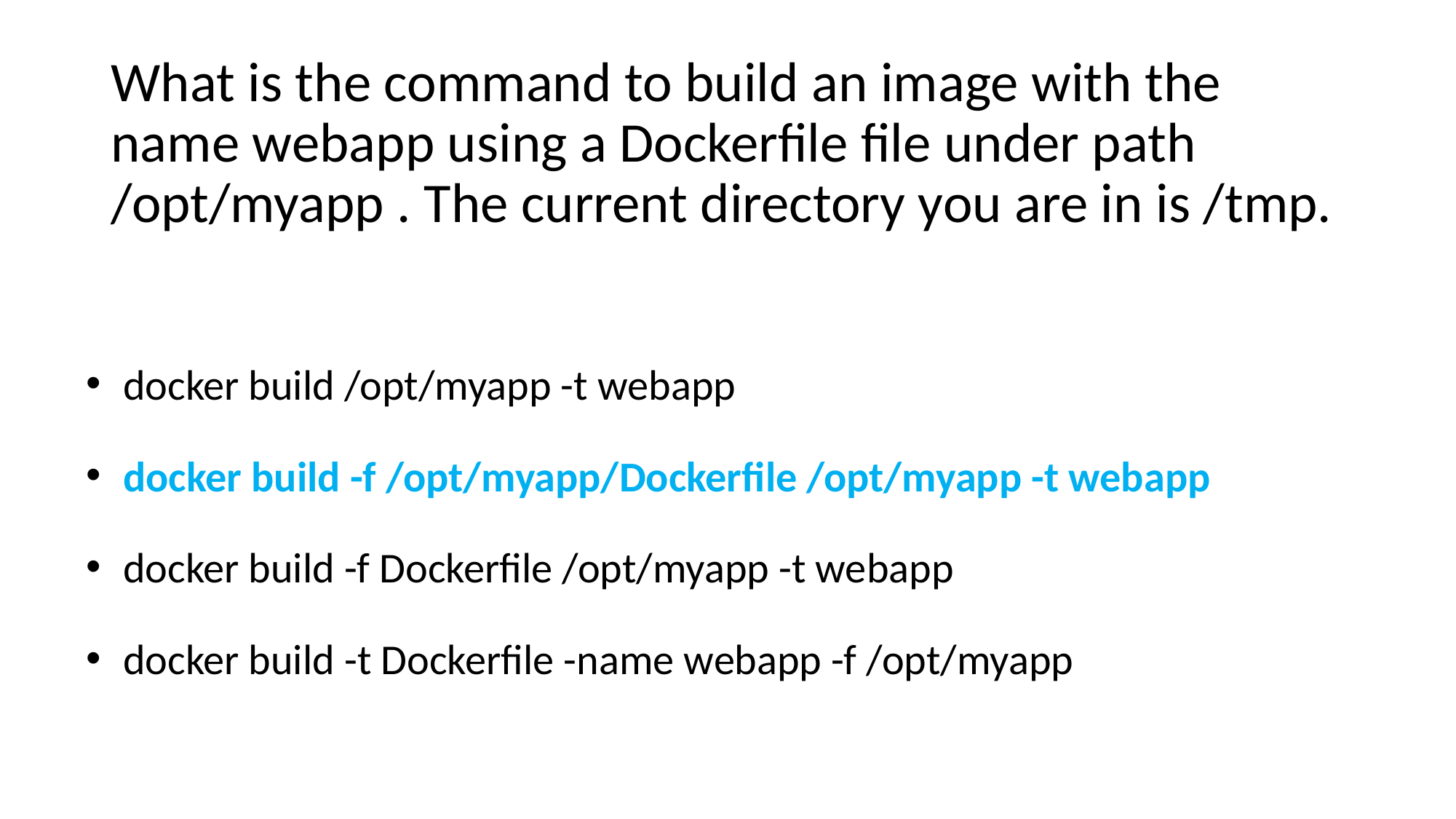

# What is the command to build an image with the name webapp using a Dockerfile file under path /opt/myapp . The current directory you are in is /tmp.
 docker build /opt/myapp -t webapp
 docker build -f /opt/myapp/Dockerfile /opt/myapp -t webapp
 docker build -f Dockerfile /opt/myapp -t webapp
 docker build -t Dockerfile -name webapp -f /opt/myapp